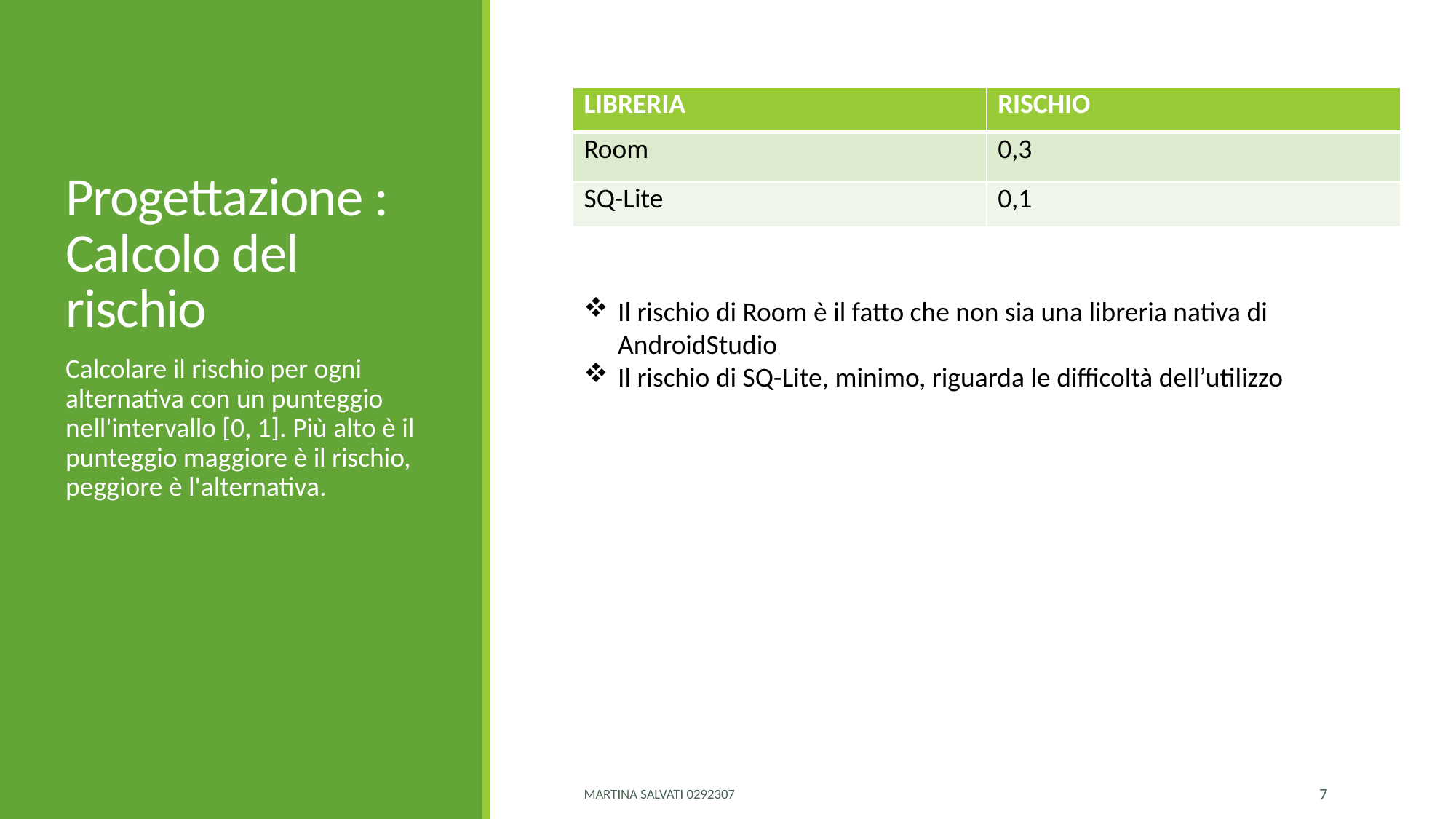

# Progettazione : Calcolo del rischio
| LIBRERIA | RISCHIO |
| --- | --- |
| Room | 0,3 |
| SQ-Lite | 0,1 |
Il rischio di Room è il fatto che non sia una libreria nativa di AndroidStudio
Il rischio di SQ-Lite, minimo, riguarda le difficoltà dell’utilizzo
Calcolare il rischio per ogni alternativa con un punteggio nell'intervallo [0, 1]. Più alto è il punteggio maggiore è il rischio, peggiore è l'alternativa.
Martina Salvati 0292307
7